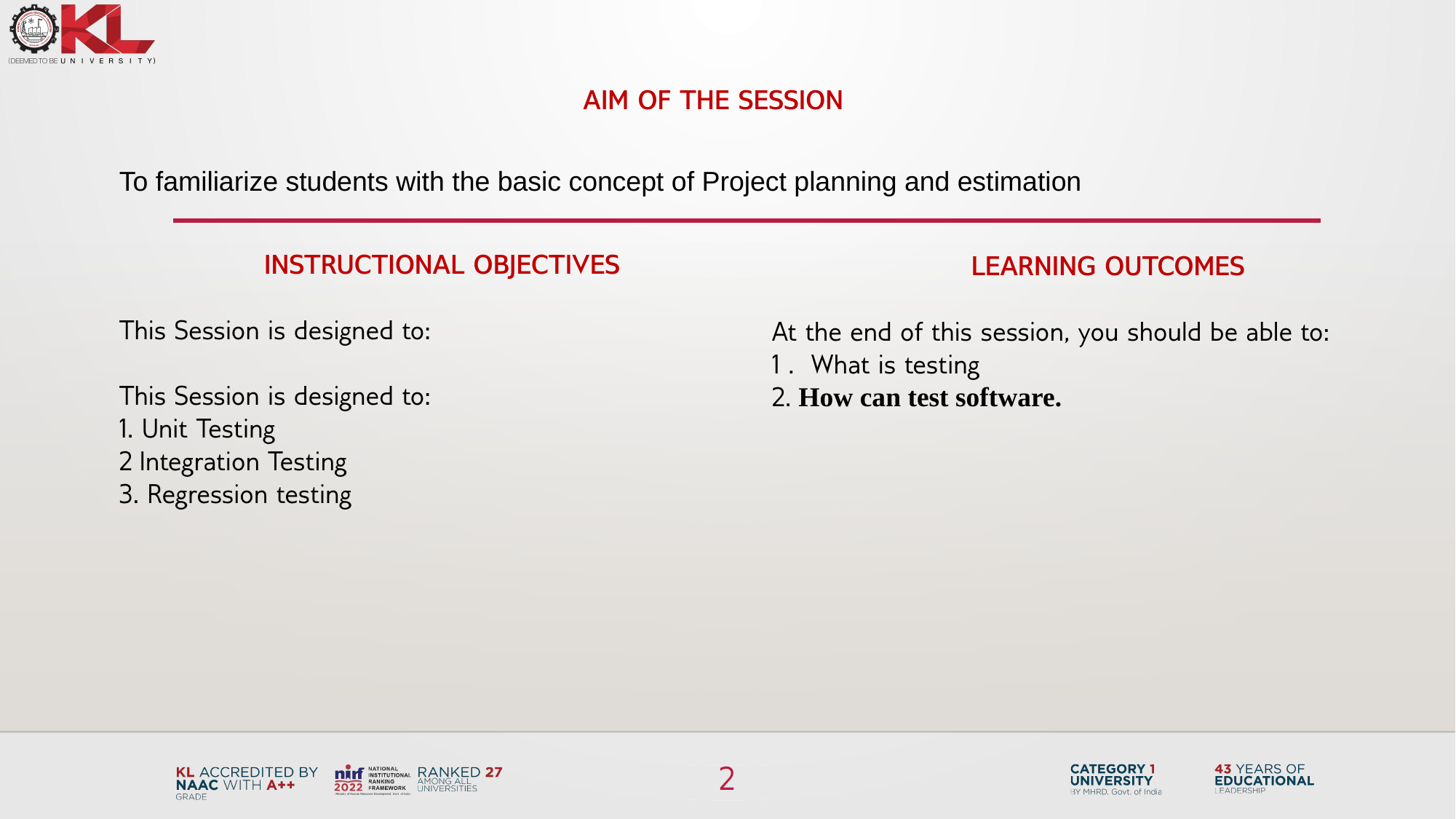

AIM OF THE SESSION

To familiarize students with the basic concept of Project planning and estimation
INSTRUCTIONAL OBJECTIVES
This Session is designed to:
This Session is designed to:
1. Unit Testing
2 Integration Testing
3. Regression testing
LEARNING OUTCOMES
At the end of this session, you should be able to:
1 .  What is testing
2. How can test software.

2